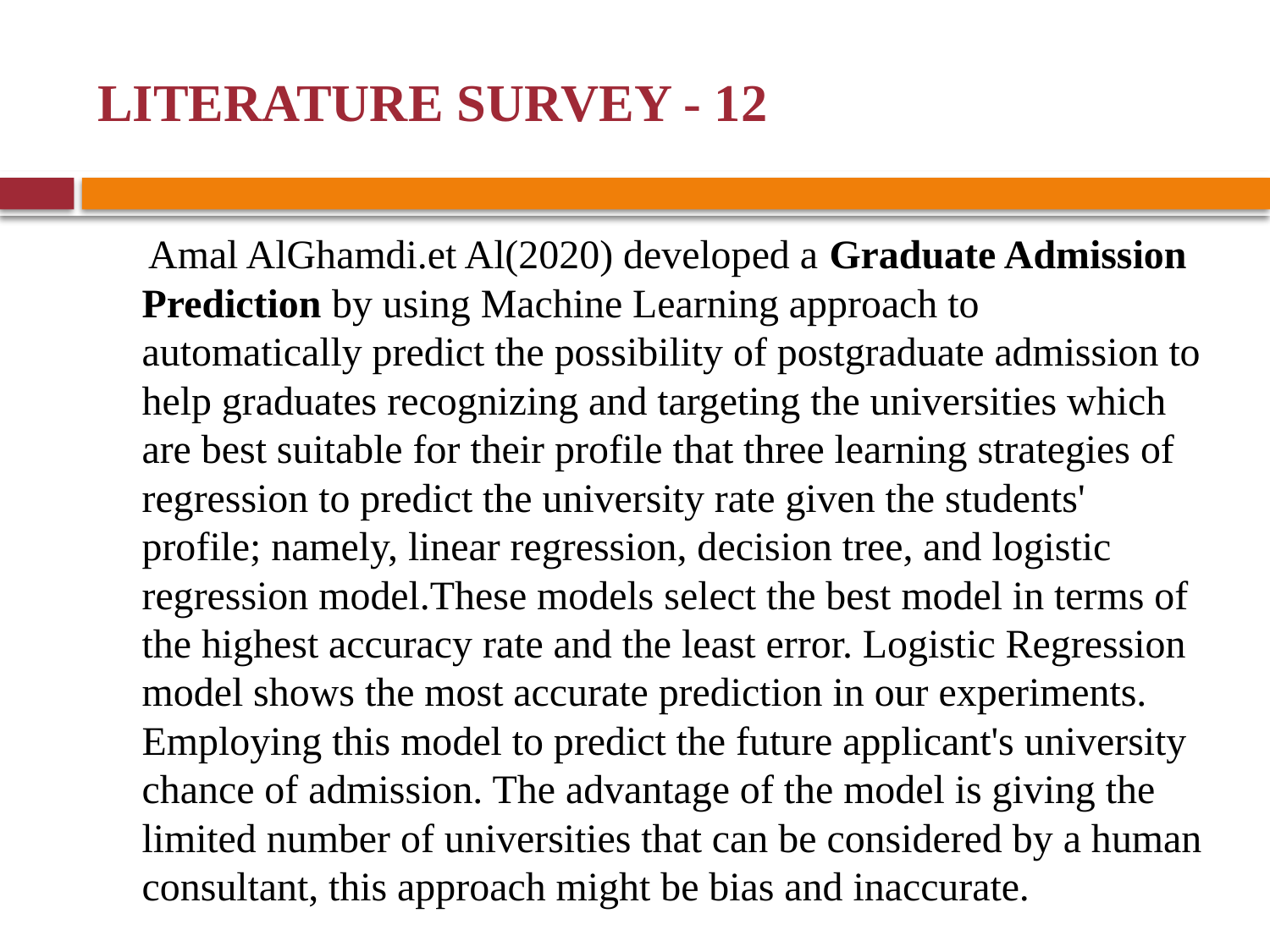

# LITERATURE SURVEY - 12
     Amal AlGhamdi.et Al(2020) developed a Graduate Admission Prediction by using Machine Learning approach to automatically predict the possibility of postgraduate admission to help graduates recognizing and targeting the universities which are best suitable for their profile that three learning strategies of regression to predict the university rate given the students' profile; namely, linear regression, decision tree, and logistic regression model.These models select the best model in terms of the highest accuracy rate and the least error. Logistic Regression model shows the most accurate prediction in our experiments. Employing this model to predict the future applicant's university chance of admission. The advantage of the model is giving the limited number of universities that can be considered by a human consultant, this approach might be bias and inaccurate.